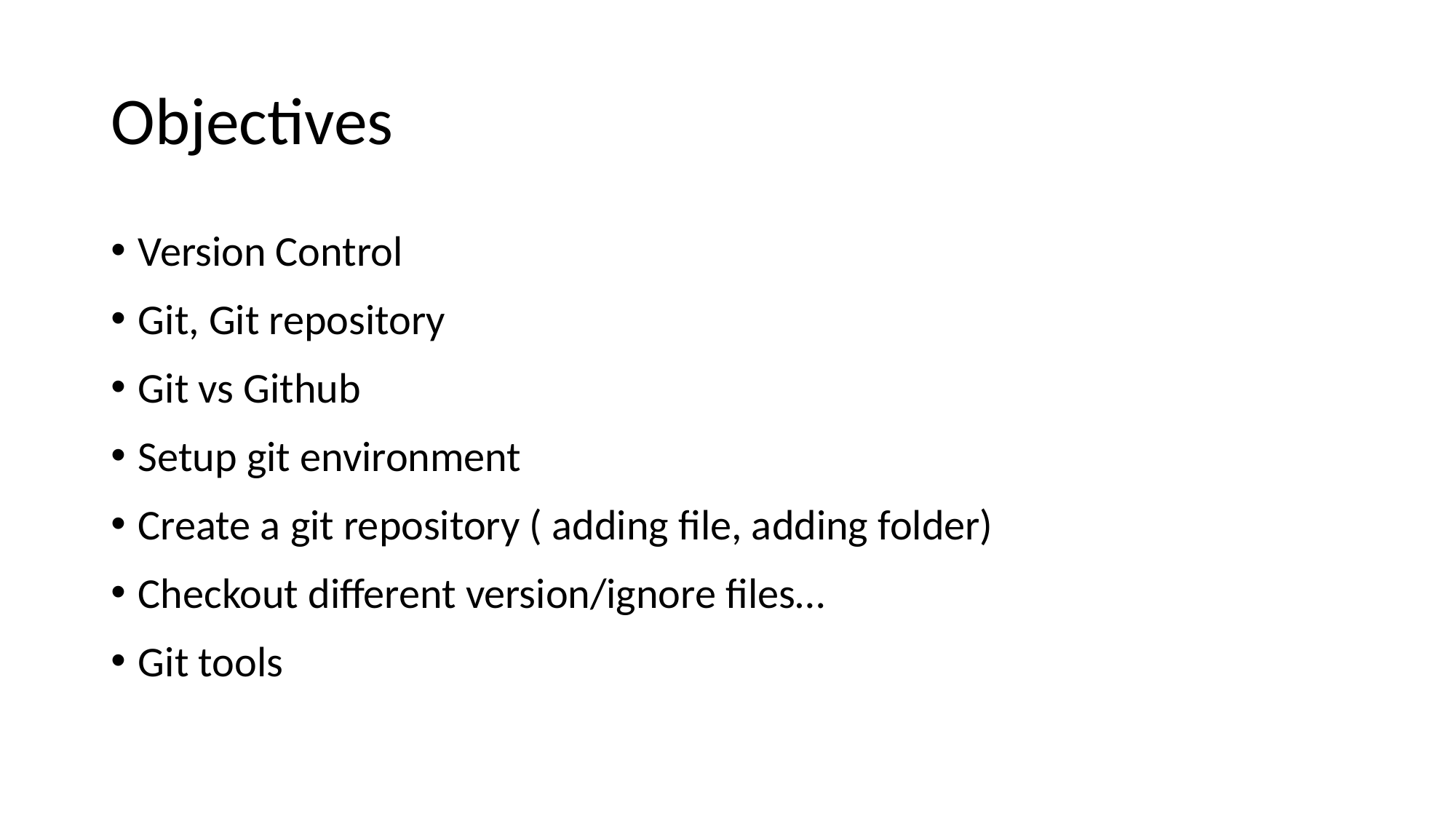

# Objectives
Version Control
Git, Git repository
Git vs Github
Setup git environment
Create a git repository ( adding file, adding folder)
Checkout different version/ignore files…
Git tools